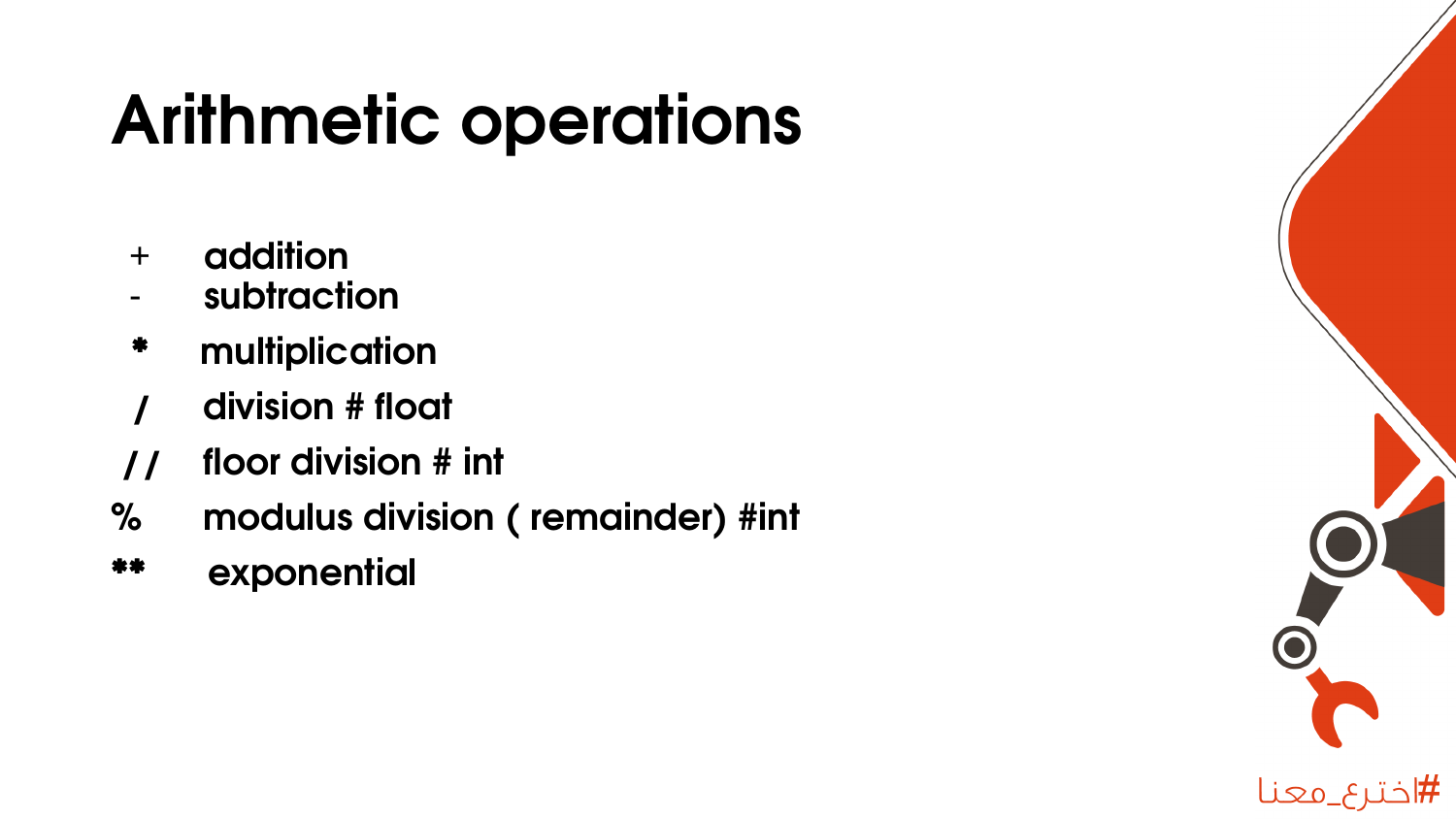

# Arithmetic operations
  addition
  subtraction
  *     multiplication
  /     division # float
 //    floor division # int
%      modulus division ( remainder) #int
**      exponential